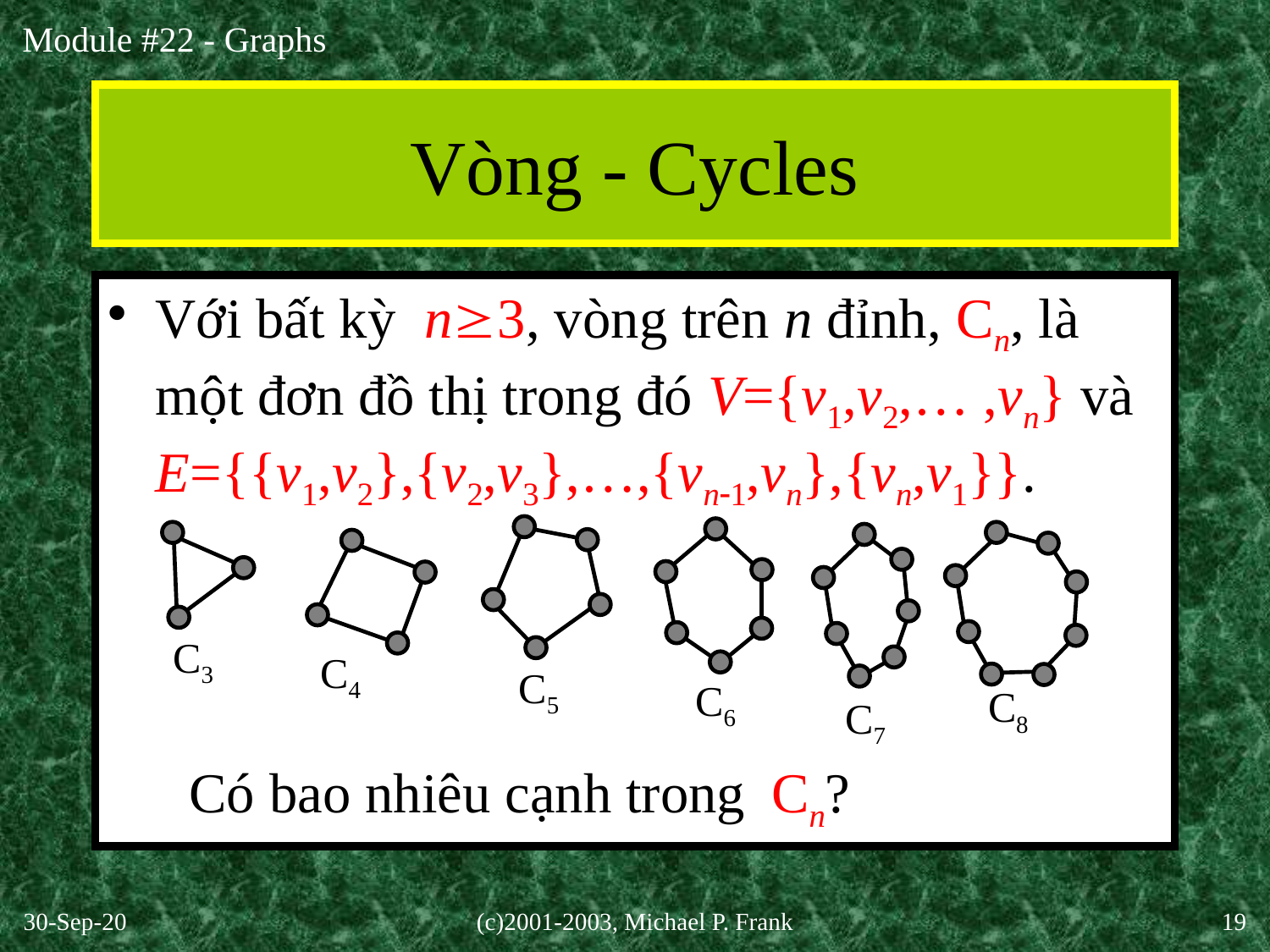

# Vòng - Cycles
Với bất kỳ  n≥3, vòng trên n đỉnh, Cn, là một đơn đồ thị trong đó V={v1,v2,… ,vn} và  E={{v1,v2},{v2,v3},…,{vn−1,vn},{vn,v1}}.

C3

C4

C5

C6

C8
C7
Có bao nhiêu cạnh trong  Cn?
30-Sep-20
(c)2001-2003, Michael P. Frank
19